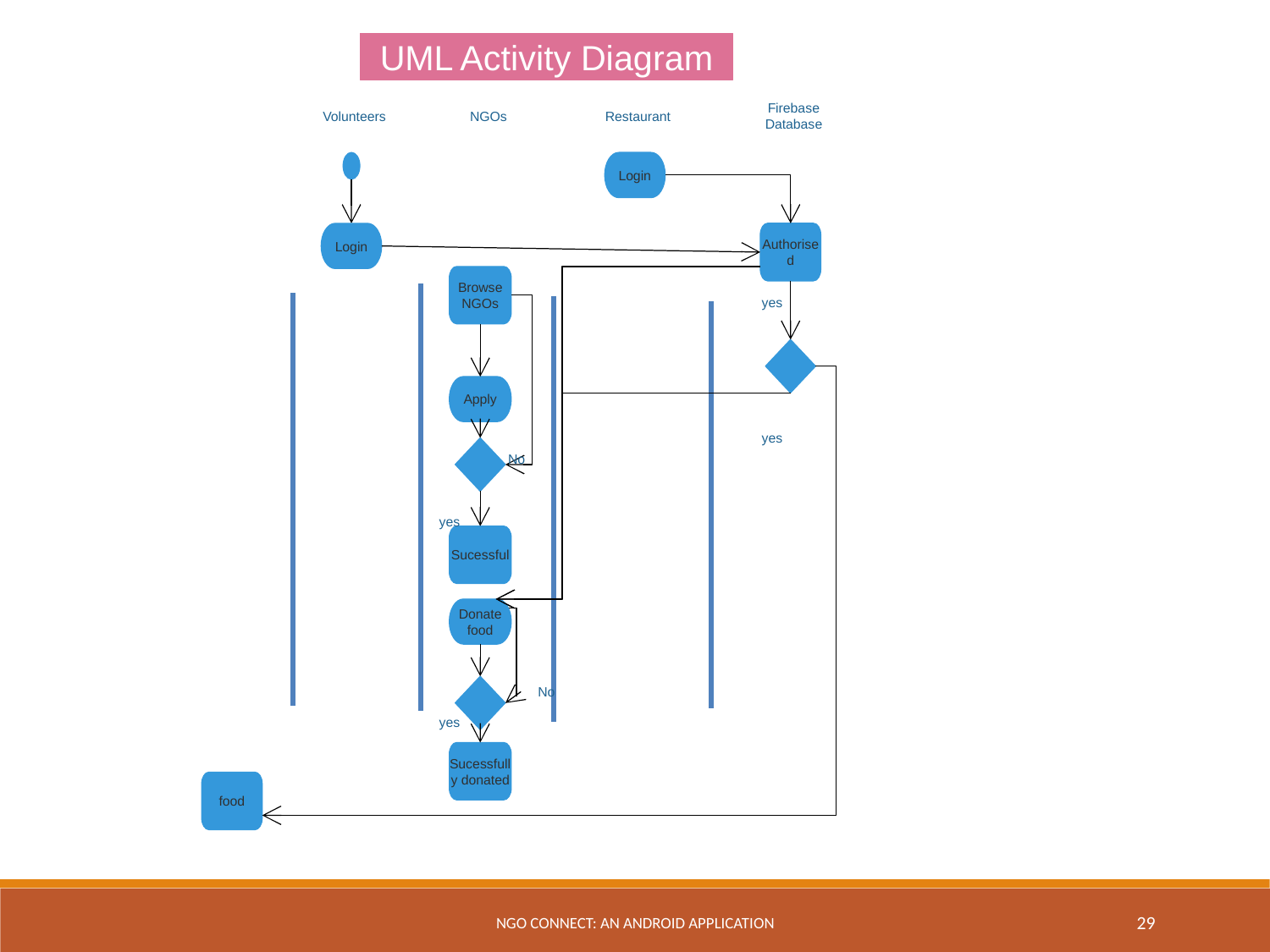

UML Activity Diagram
Volunteers
NGOs
Restaurant
Firebase Database

Login

Login
Authorised

Browse NGOs

yes

Apply

yes

No

yes
Sucessful
Donate food

No

yes

Sucessfully donated
food
NGO Connect: An Android Application
29